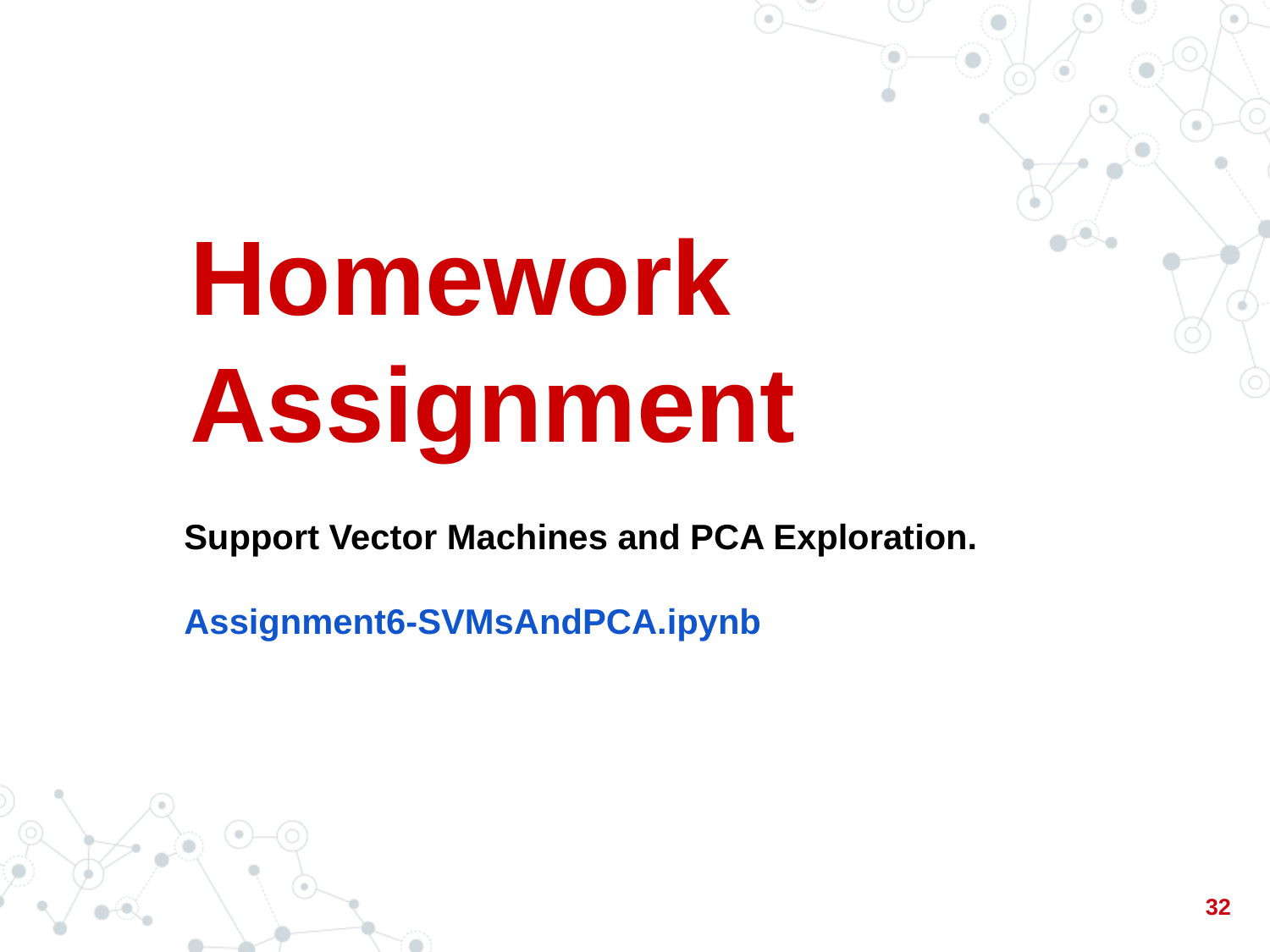

Homework
Assignment
Support Vector Machines and PCA Exploration.

Assignment6-SVMsAndPCA.ipynb

32